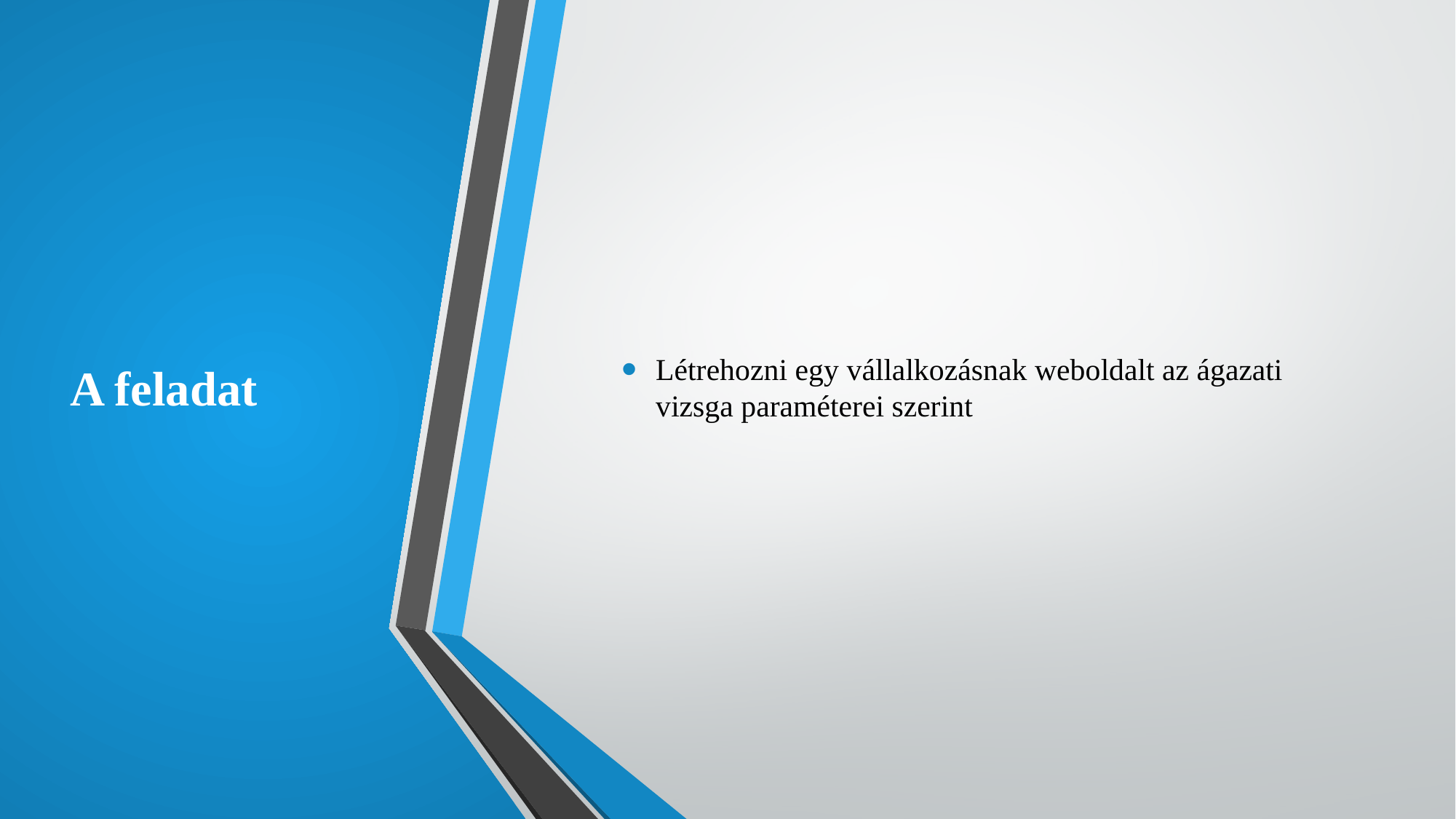

# A feladat
Létrehozni egy vállalkozásnak weboldalt az ágazati vizsga paraméterei szerint